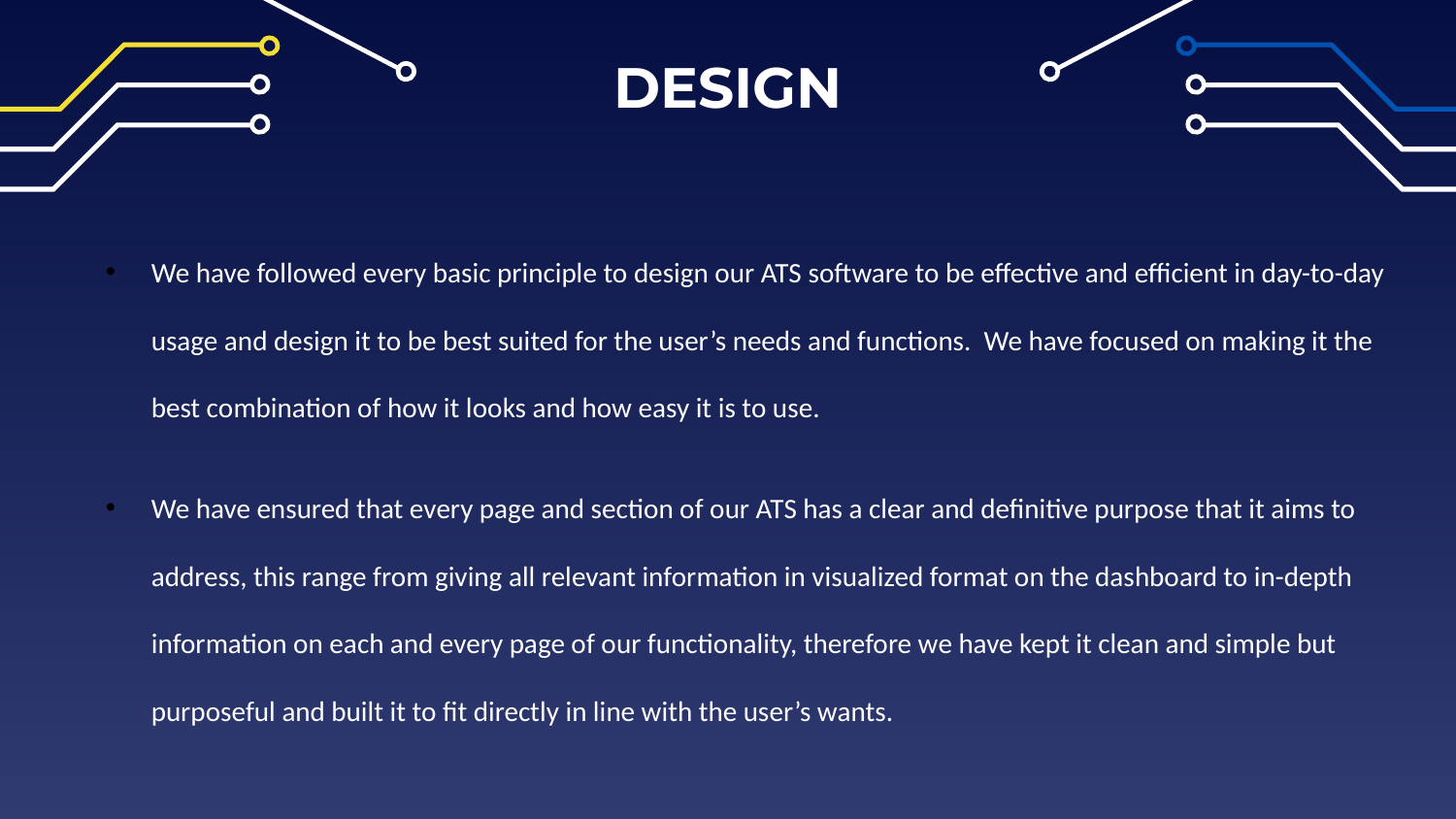

DESIGN
We have followed every basic principle to design our ATS software to be effective and efficient in day-to-day usage and design it to be best suited for the user’s needs and functions.  We have focused on making it the best combination of how it looks and how easy it is to use.
We have ensured that every page and section of our ATS has a clear and definitive purpose that it aims to address, this range from giving all relevant information in visualized format on the dashboard to in-depth information on each and every page of our functionality, therefore we have kept it clean and simple but purposeful and built it to fit directly in line with the user’s wants.